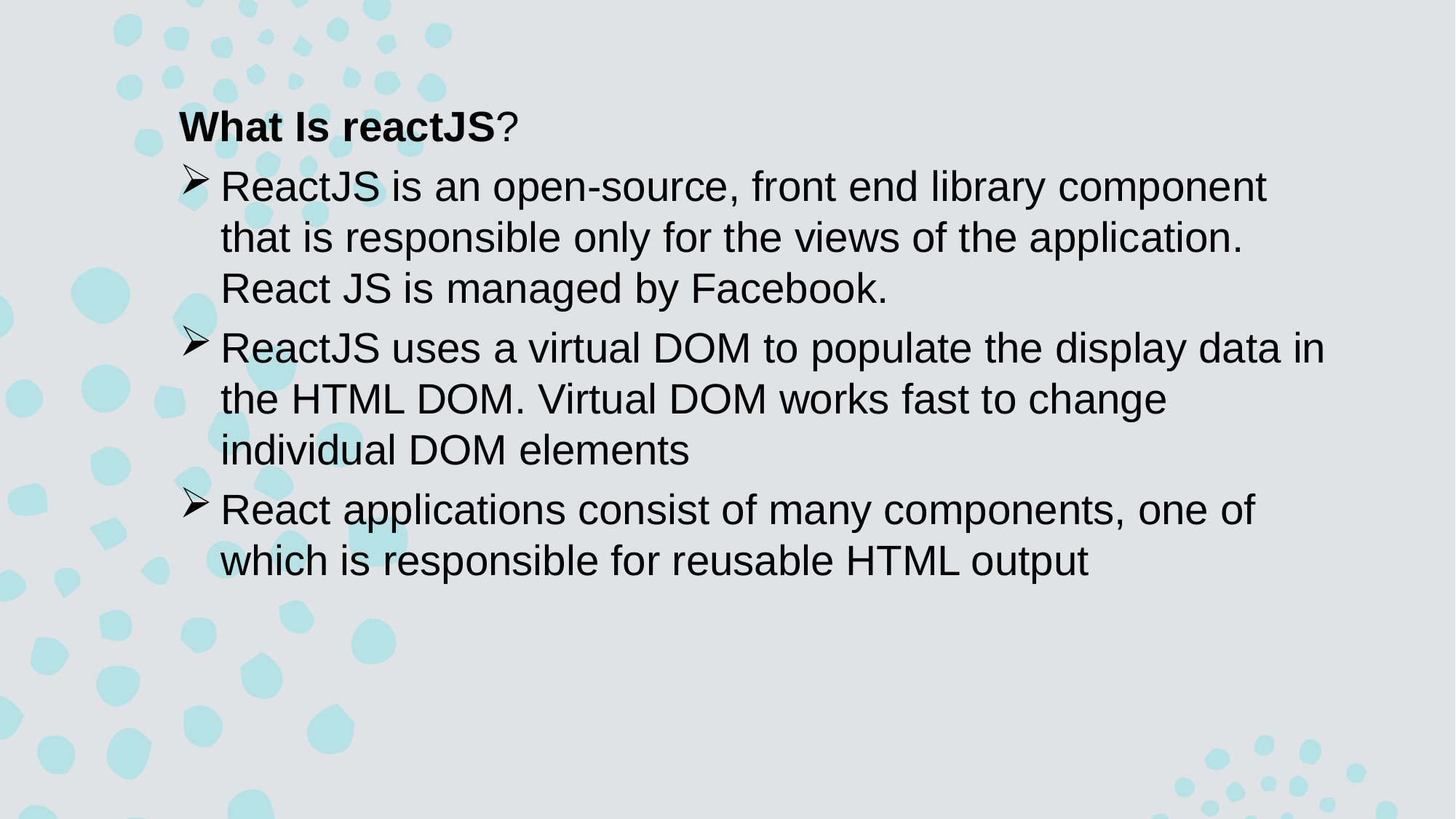

What Is reactJS?
ReactJS is an open-source, front end library component that is responsible only for the views of the application. React JS is managed by Facebook.
ReactJS uses a virtual DOM to populate the display data in the HTML DOM. Virtual DOM works fast to change individual DOM elements
React applications consist of many components, one of which is responsible for reusable HTML output